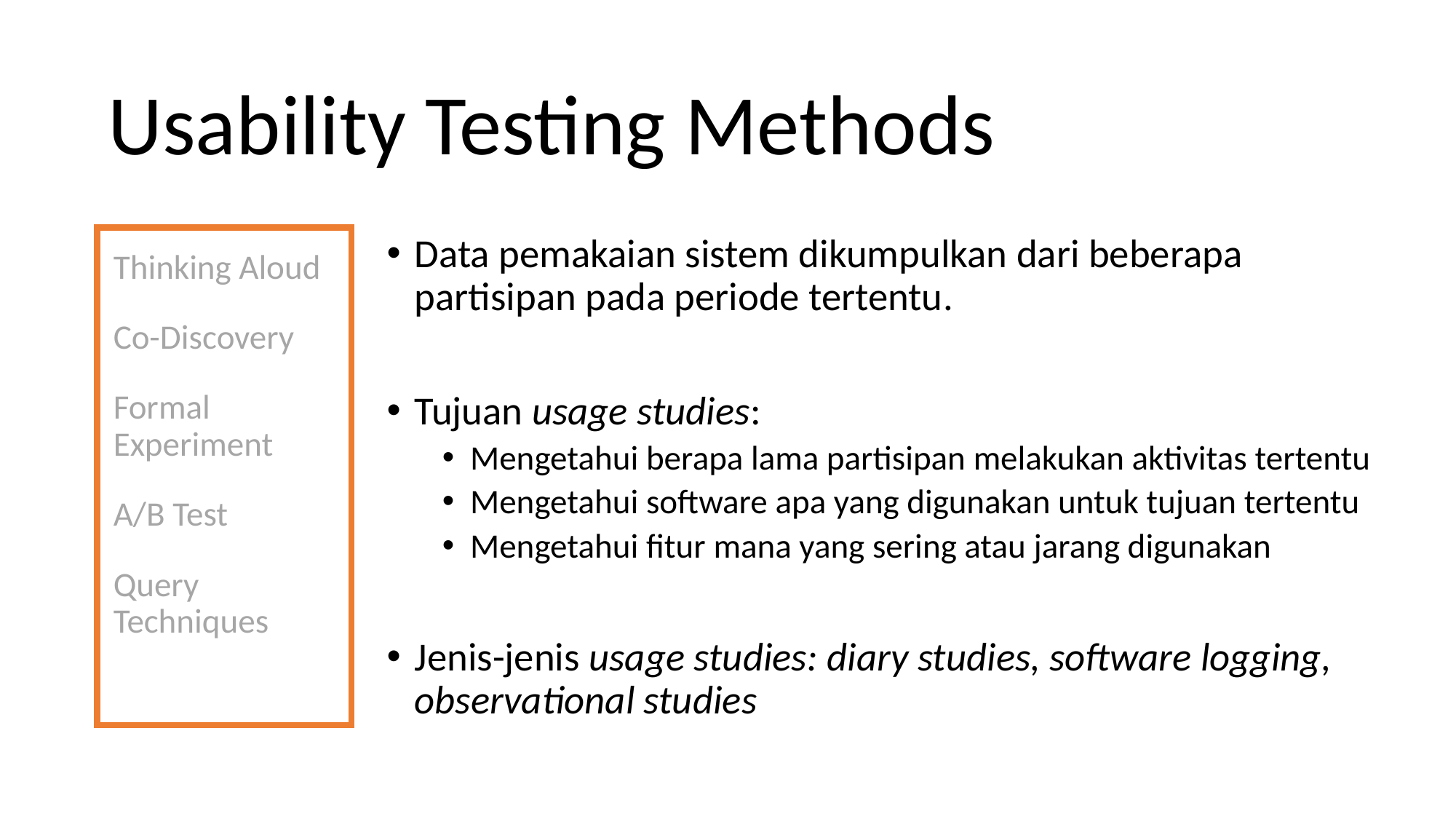

# Usability Testing Methods
Thinking Aloud
Co-Discovery
Formal Experiment
A/B Test
Query Techniques
Usage Studies
Data pemakaian sistem dikumpulkan dari beberapa partisipan pada periode tertentu.

Tujuan usage studies:
Mengetahui berapa lama partisipan melakukan aktivitas tertentu
Mengetahui software apa yang digunakan untuk tujuan tertentu
Mengetahui fitur mana yang sering atau jarang digunakan

Jenis-jenis usage studies: diary studies, software logging, observational studies